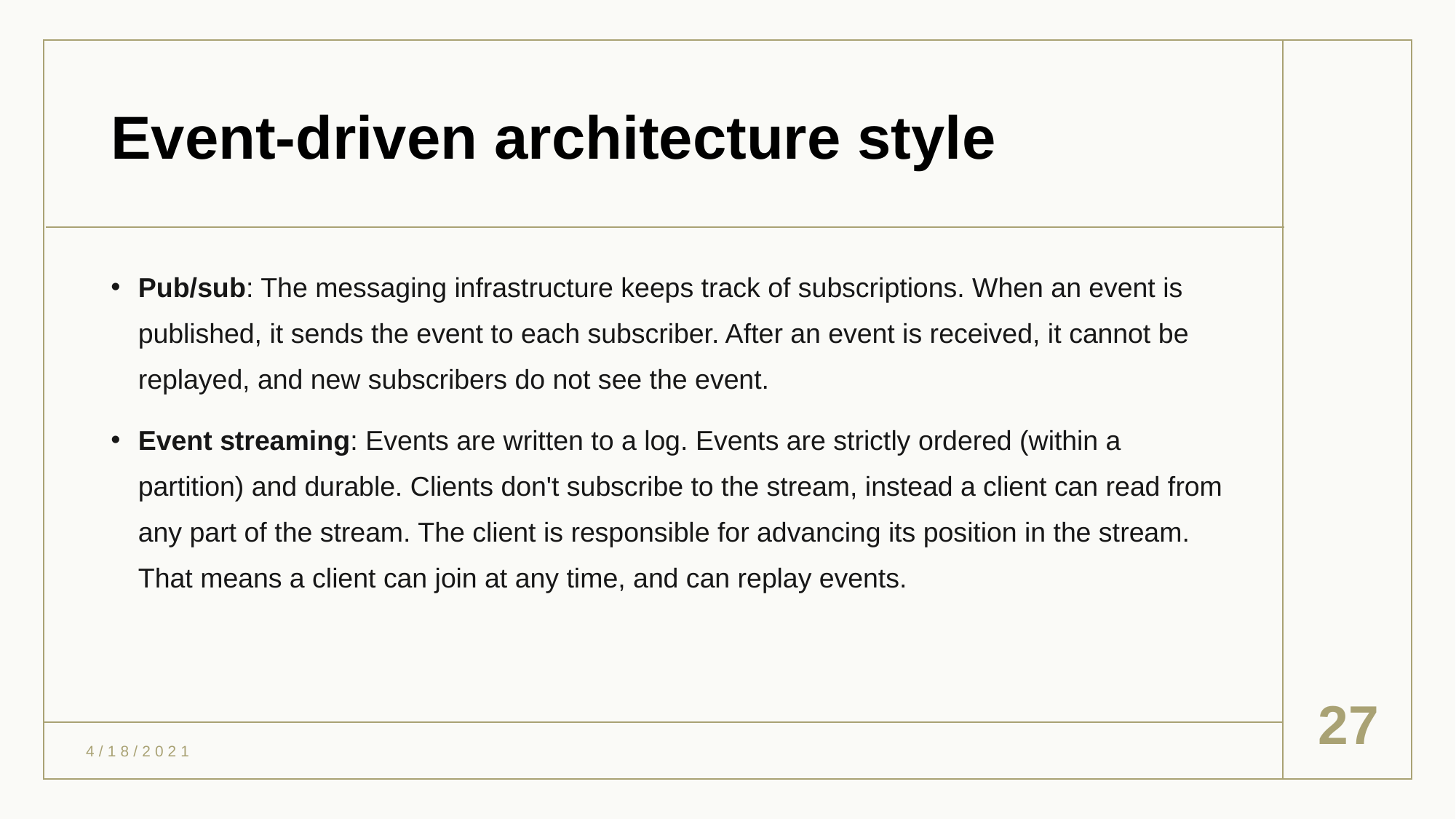

# Event-driven architecture style
Pub/sub: The messaging infrastructure keeps track of subscriptions. When an event is published, it sends the event to each subscriber. After an event is received, it cannot be replayed, and new subscribers do not see the event.
Event streaming: Events are written to a log. Events are strictly ordered (within a partition) and durable. Clients don't subscribe to the stream, instead a client can read from any part of the stream. The client is responsible for advancing its position in the stream. That means a client can join at any time, and can replay events.

27
4/18/2021